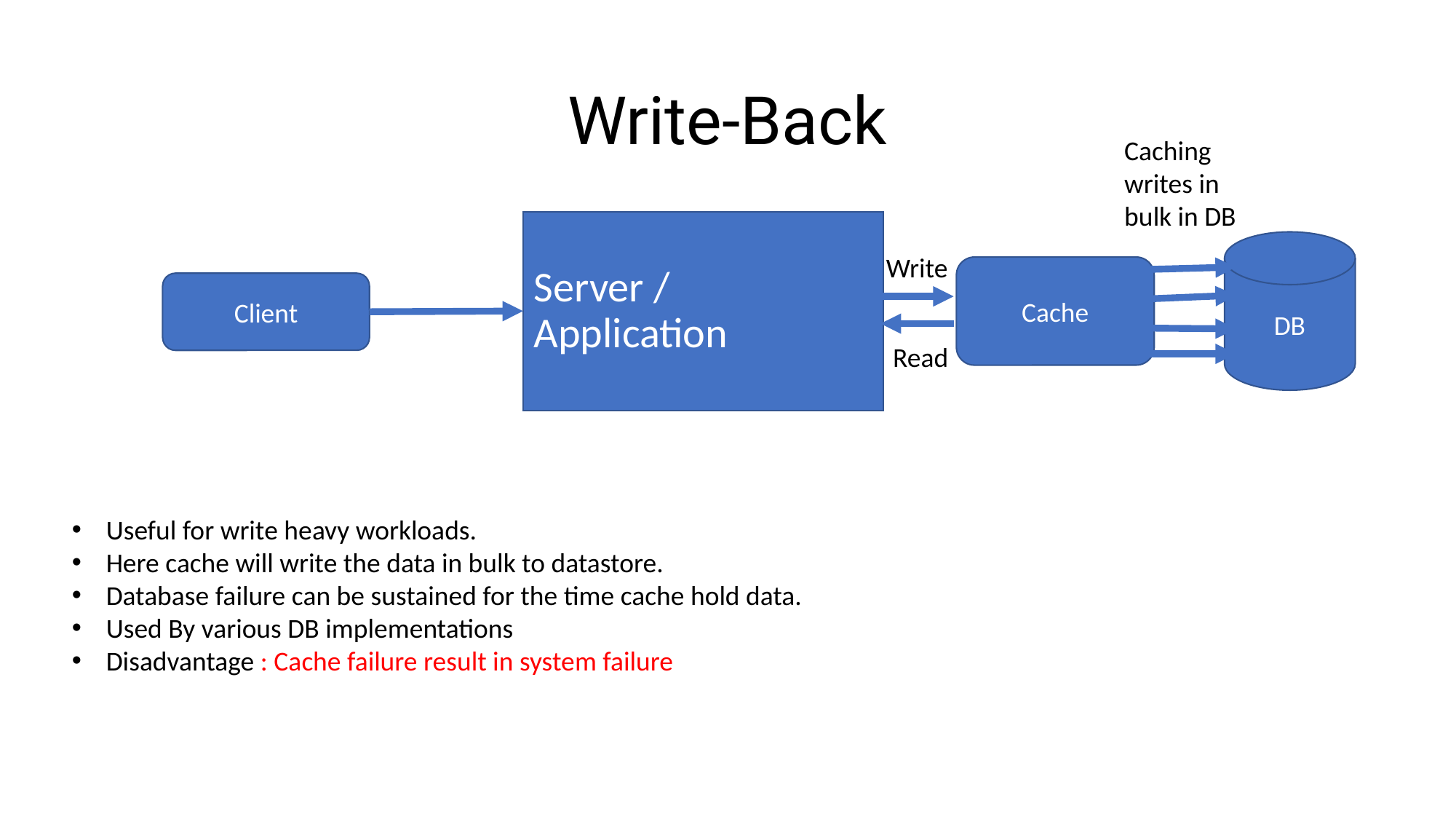

# Write-Back
Caching writes in bulk in DB
Server / Application
DB
Write
Cache
Client
Read
Useful for write heavy workloads.
Here cache will write the data in bulk to datastore.
Database failure can be sustained for the time cache hold data.
Used By various DB implementations
Disadvantage : Cache failure result in system failure